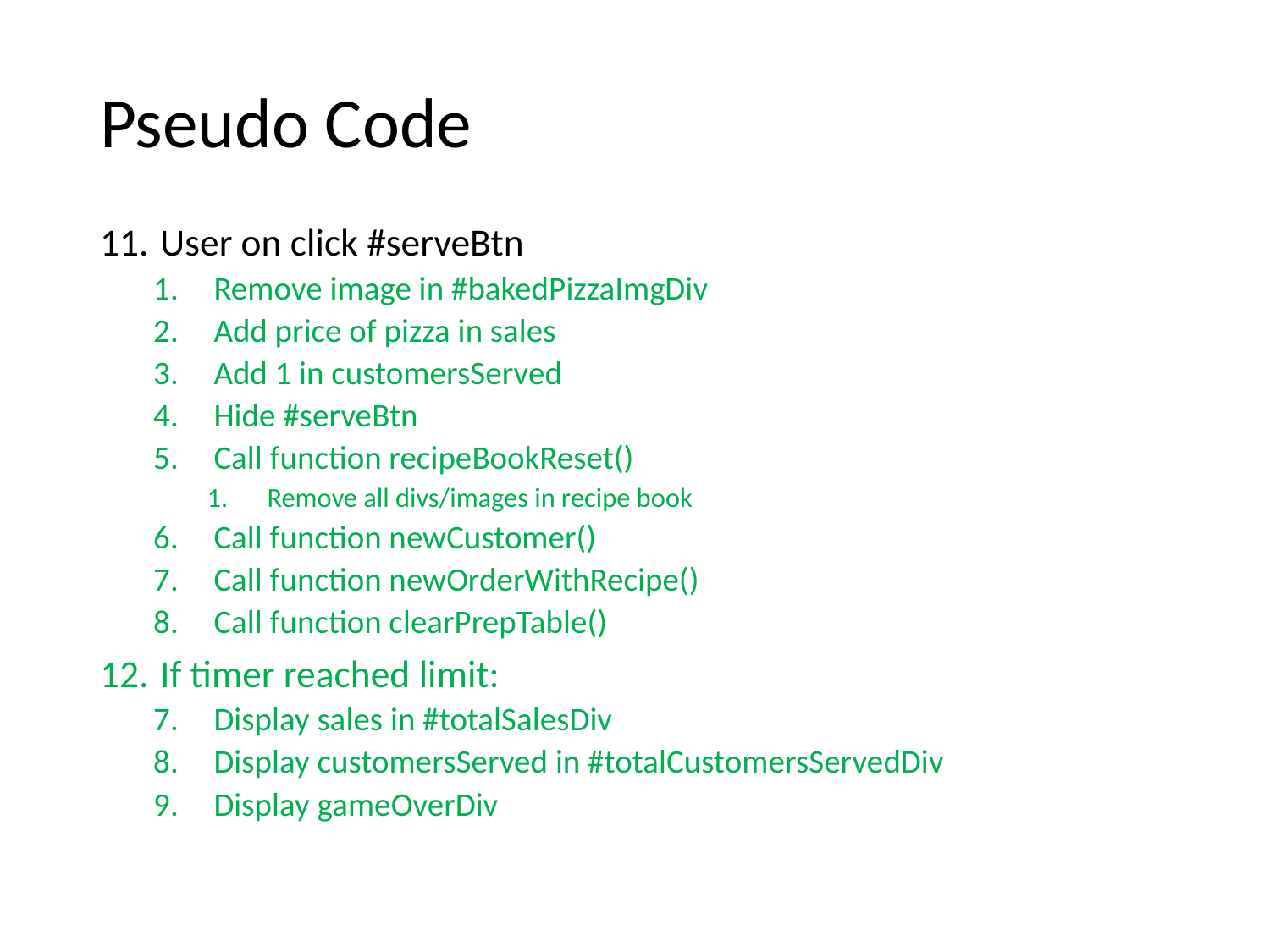

# Pseudo Code
User on click #serveBtn
Remove image in #bakedPizzaImgDiv
Add price of pizza in sales
Add 1 in customersServed
Hide #serveBtn
Call function recipeBookReset()
Remove all divs/images in recipe book
Call function newCustomer()
Call function newOrderWithRecipe()
Call function clearPrepTable()
If timer reached limit:
Display sales in #totalSalesDiv
Display customersServed in #totalCustomersServedDiv
Display gameOverDiv